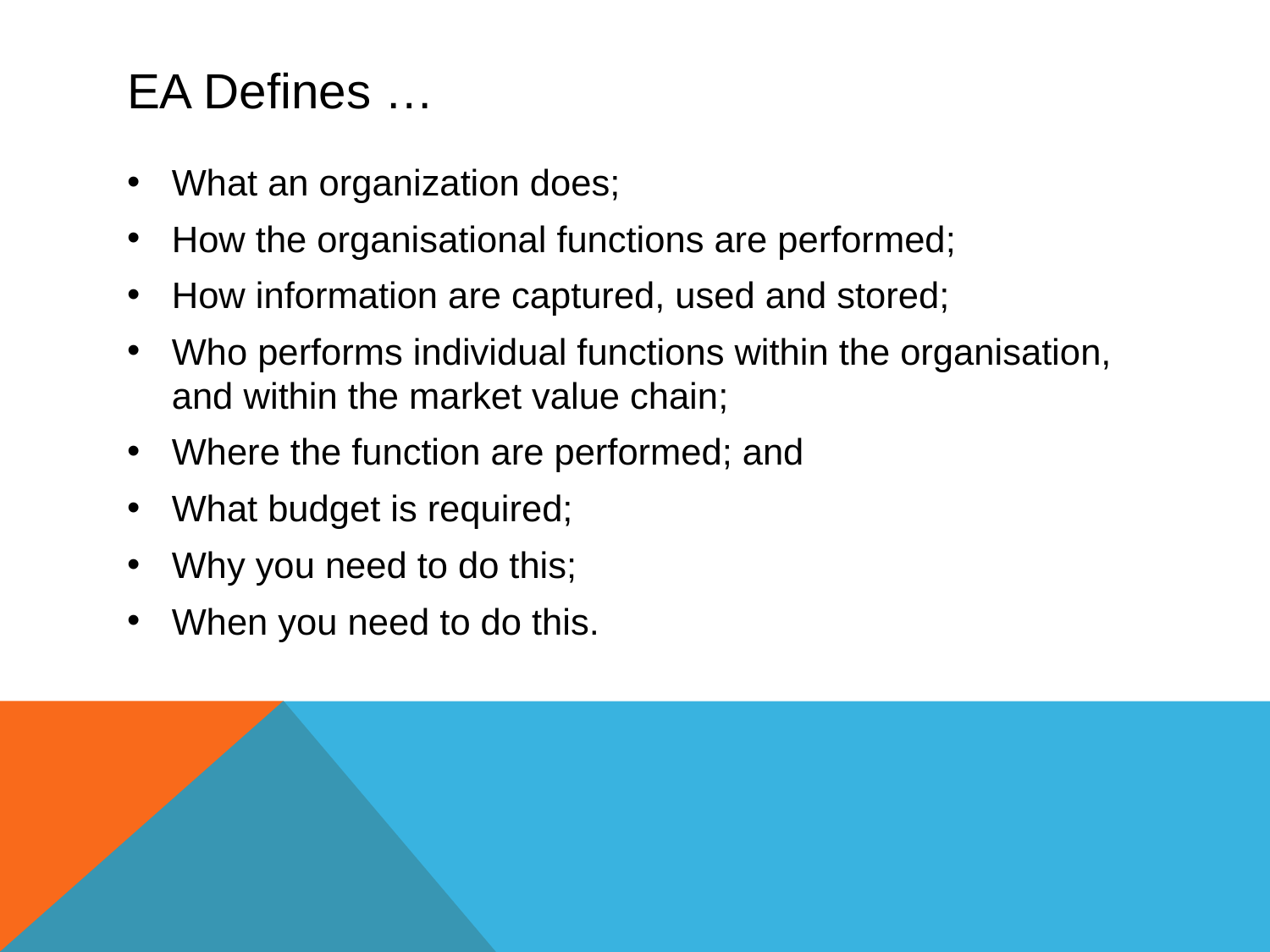

# EA Defines …
What an organization does;
How the organisational functions are performed;
How information are captured, used and stored;
Who performs individual functions within the organisation, and within the market value chain;
Where the function are performed; and
What budget is required;
Why you need to do this;
When you need to do this.